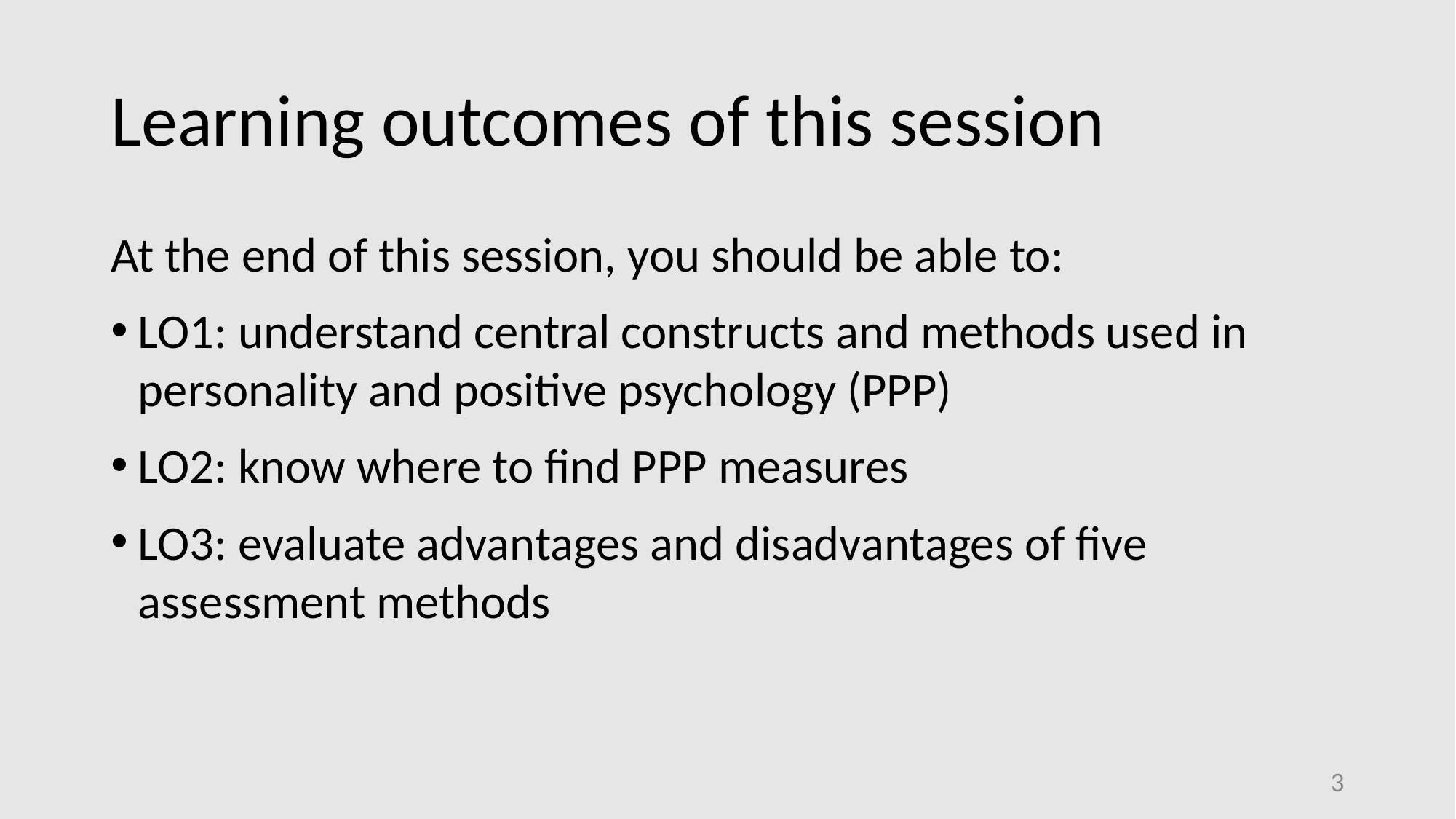

# Learning outcomes of this session
At the end of this session, you should be able to:
LO1: understand central constructs and methods used in personality and positive psychology (PPP)
LO2: know where to find PPP measures
LO3: evaluate advantages and disadvantages of five assessment methods
3